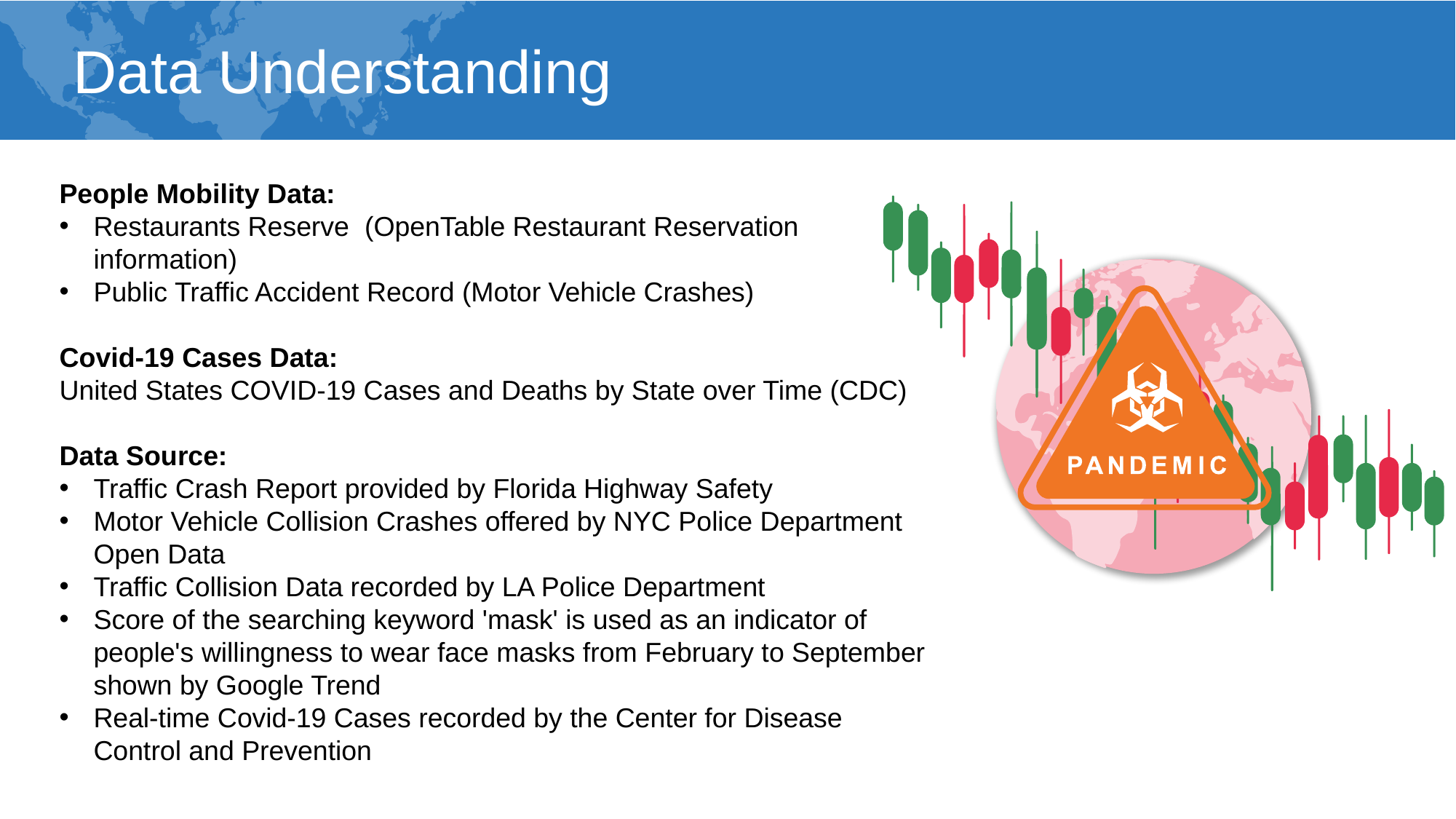

Data Understanding

People Mobility Data:
Restaurants Reserve  (OpenTable Restaurant Reservation information)
Public Traffic Accident Record (Motor Vehicle Crashes)

Covid-19 Cases Data:
United States COVID-19 Cases and Deaths by State over Time (CDC)

Data Source:
Traffic Crash Report provided by Florida Highway Safety
Motor Vehicle Collision Crashes offered by NYC Police Department Open Data
Traffic Collision Data recorded by LA Police Department
Score of the searching keyword 'mask' is used as an indicator of people's willingness to wear face masks from February to September shown by Google Trend
Real-time Covid-19 Cases recorded by the Center for Disease Control and Prevention